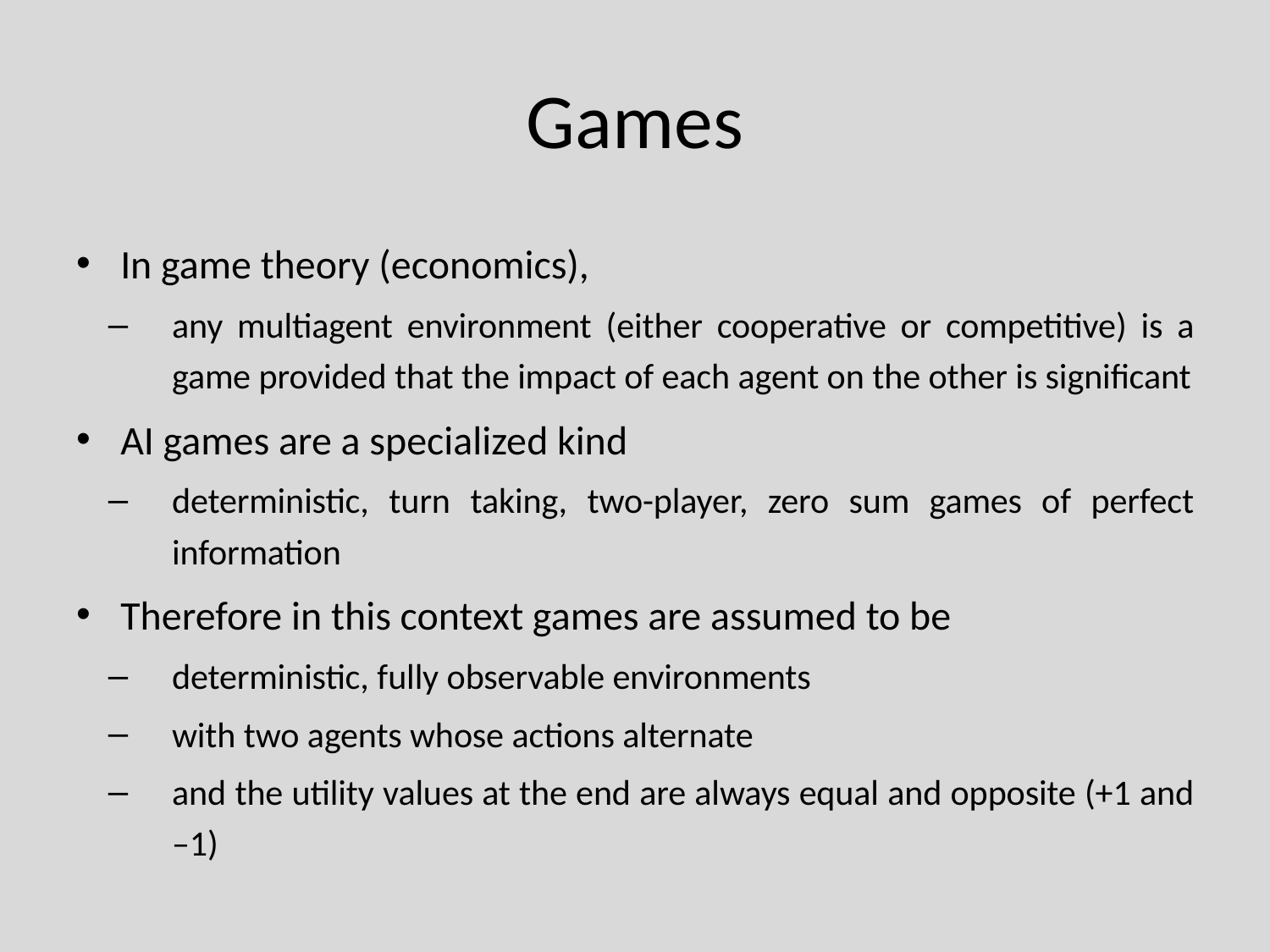

# Games
In game theory (economics),
any multiagent environment (either cooperative or competitive) is a game provided that the impact of each agent on the other is significant
AI games are a specialized kind
deterministic, turn taking, two-player, zero sum games of perfect information
Therefore in this context games are assumed to be
deterministic, fully observable environments
with two agents whose actions alternate
and the utility values at the end are always equal and opposite (+1 and –1)